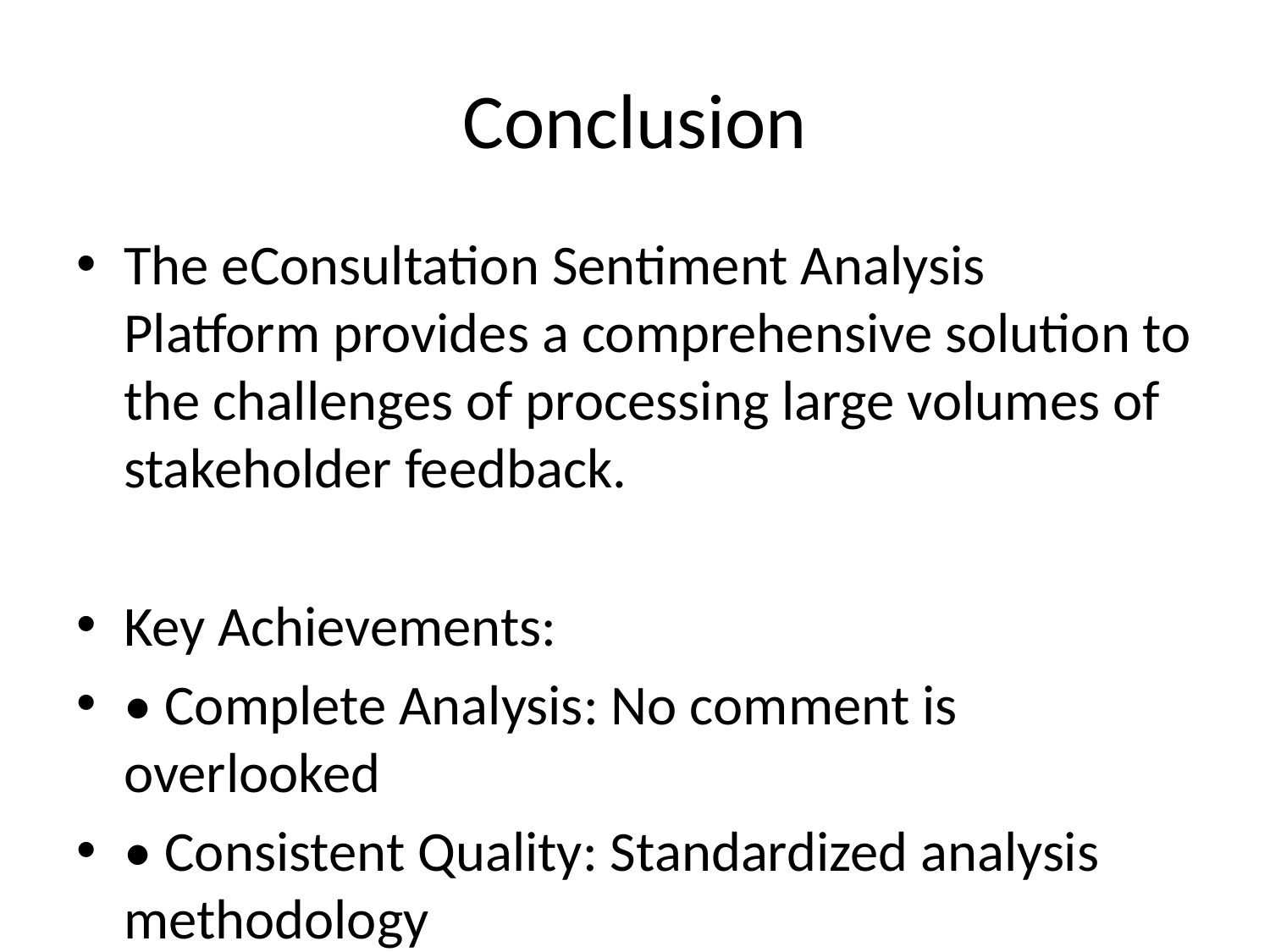

# Conclusion
The eConsultation Sentiment Analysis Platform provides a comprehensive solution to the challenges of processing large volumes of stakeholder feedback.

Key Achievements:
• Complete Analysis: No comment is overlooked
• Consistent Quality: Standardized analysis methodology
• Efficient Processing: Rapid analysis of large volumes
• Transparent Reporting: Clear documentation and audit trails
• Data-Driven Insights: Actionable intelligence for decision makers

This solution transforms the consultation process from a manual, time-consuming task into an efficient, accurate, and transparent system that enhances stakeholder engagement and improves policy-making outcomes.